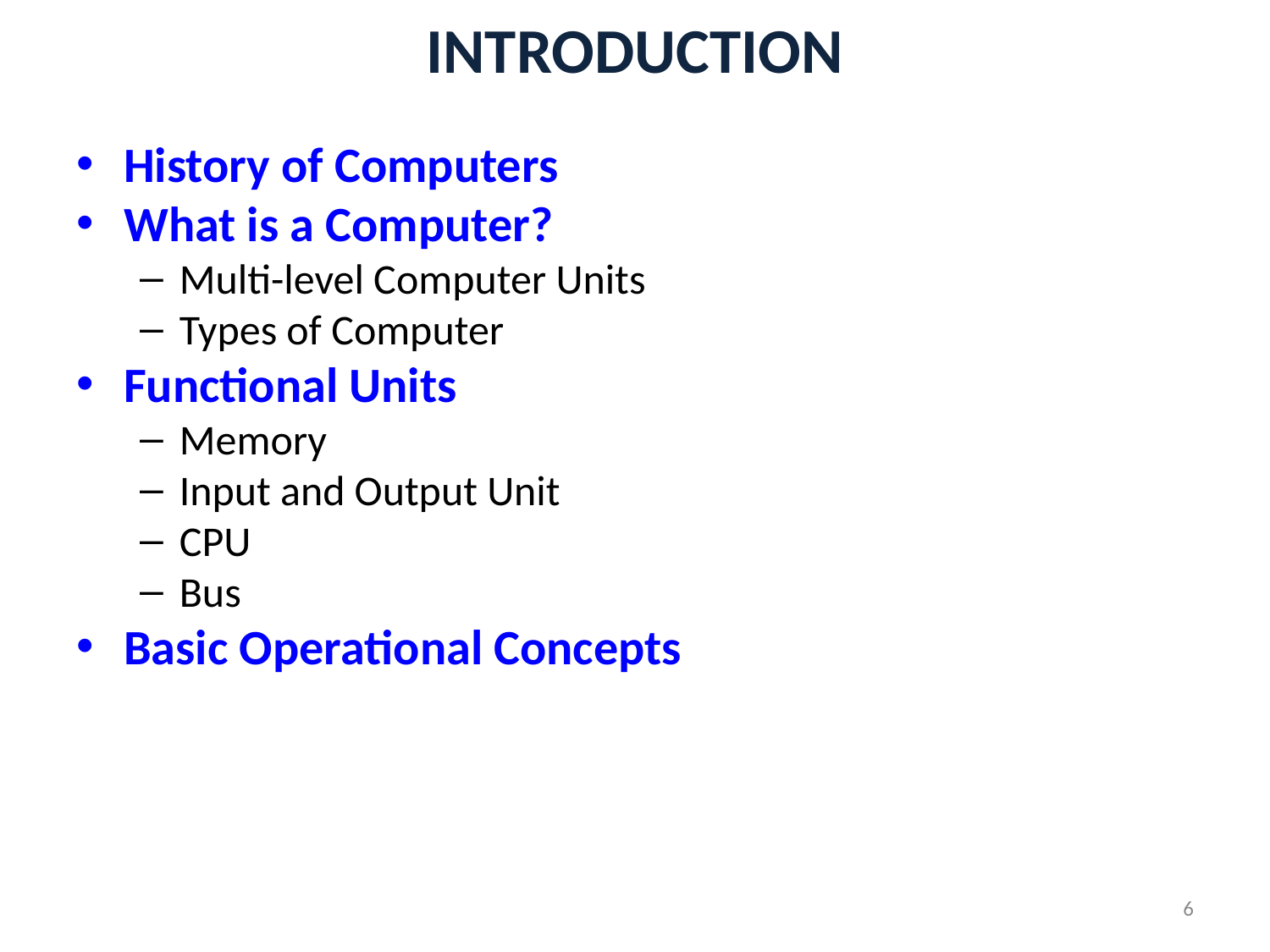

# INTRODUCTION
History of Computers
What is a Computer?
Multi-level Computer Units
Types of Computer
Functional Units
Memory
Input and Output Unit
CPU
Bus
Basic Operational Concepts

6